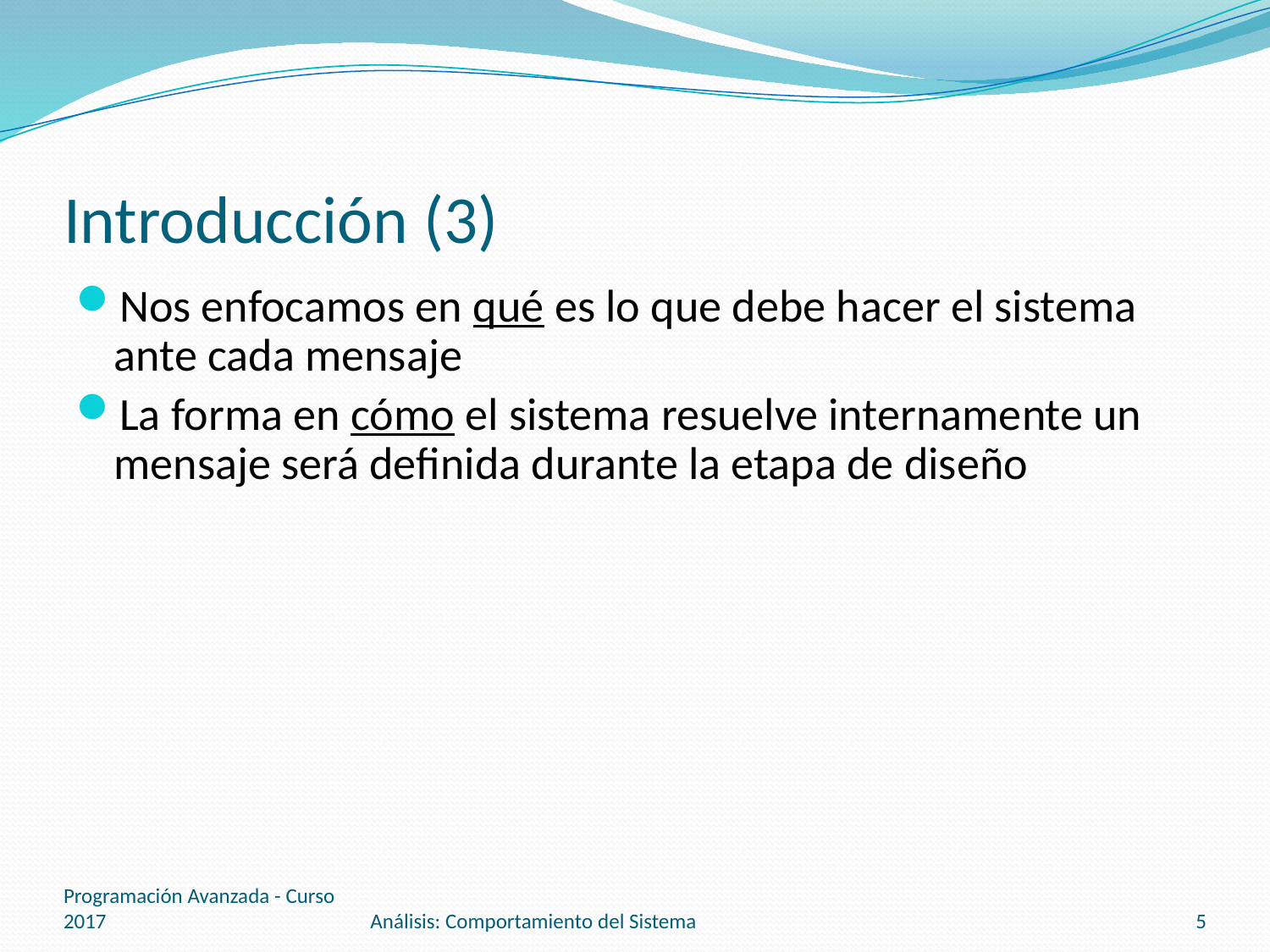

# Introducción (3)
Nos enfocamos en qué es lo que debe hacer el sistema ante cada mensaje
La forma en cómo el sistema resuelve internamente un mensaje será definida durante la etapa de diseño
Programación Avanzada - Curso 2017
Análisis: Comportamiento del Sistema
5